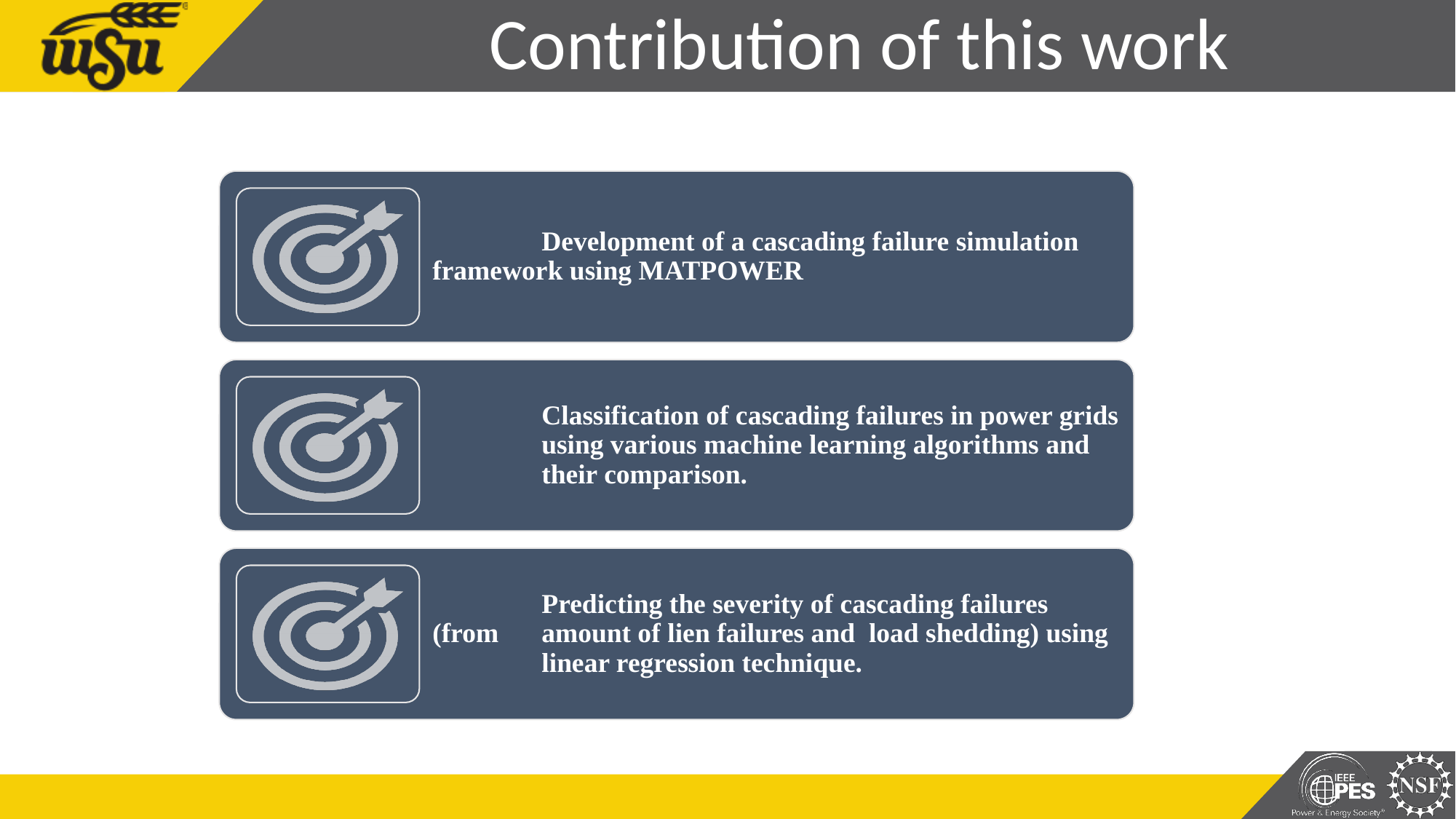

# Contribution of this work
	Development of a cascading failure simulation 	framework using MATPOWER
	Classification of cascading failures in power grids 	using various machine learning algorithms and 	their comparison.
	Predicting the severity of cascading failures (from  	amount of lien failures and  load shedding) using 	linear regression technique.